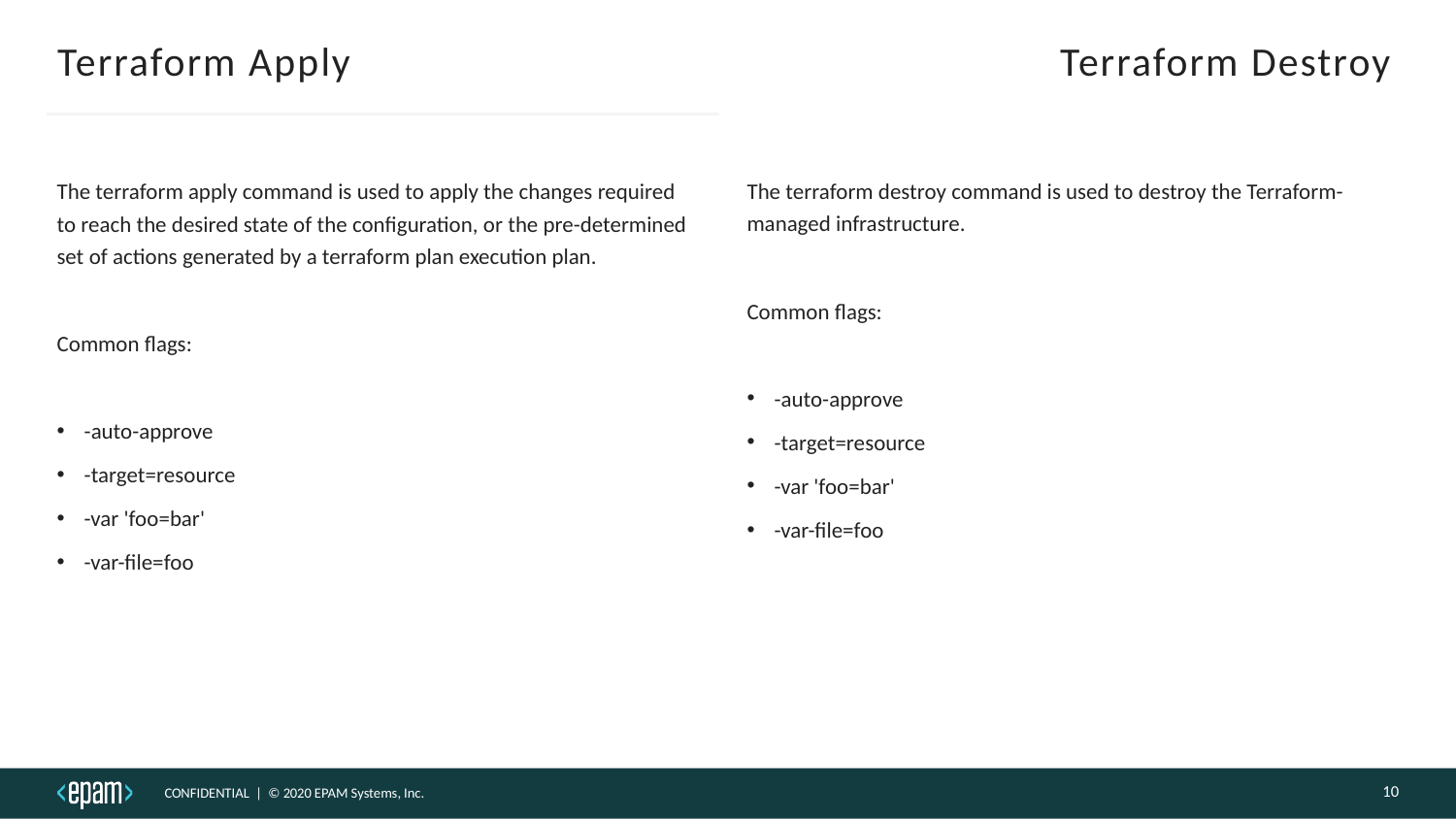

# Terraform Apply                                                               Terraform Destroy
The terraform destroy command is used to destroy the Terraform-managed infrastructure.

Common flags:

-auto-approve
-target=resource
-var 'foo=bar'
-var-file=foo
The terraform apply command is used to apply the changes required to reach the desired state of the configuration, or the pre-determined set of actions generated by a terraform plan execution plan.

Common flags:

-auto-approve
-target=resource
-var 'foo=bar'
-var-file=foo
10